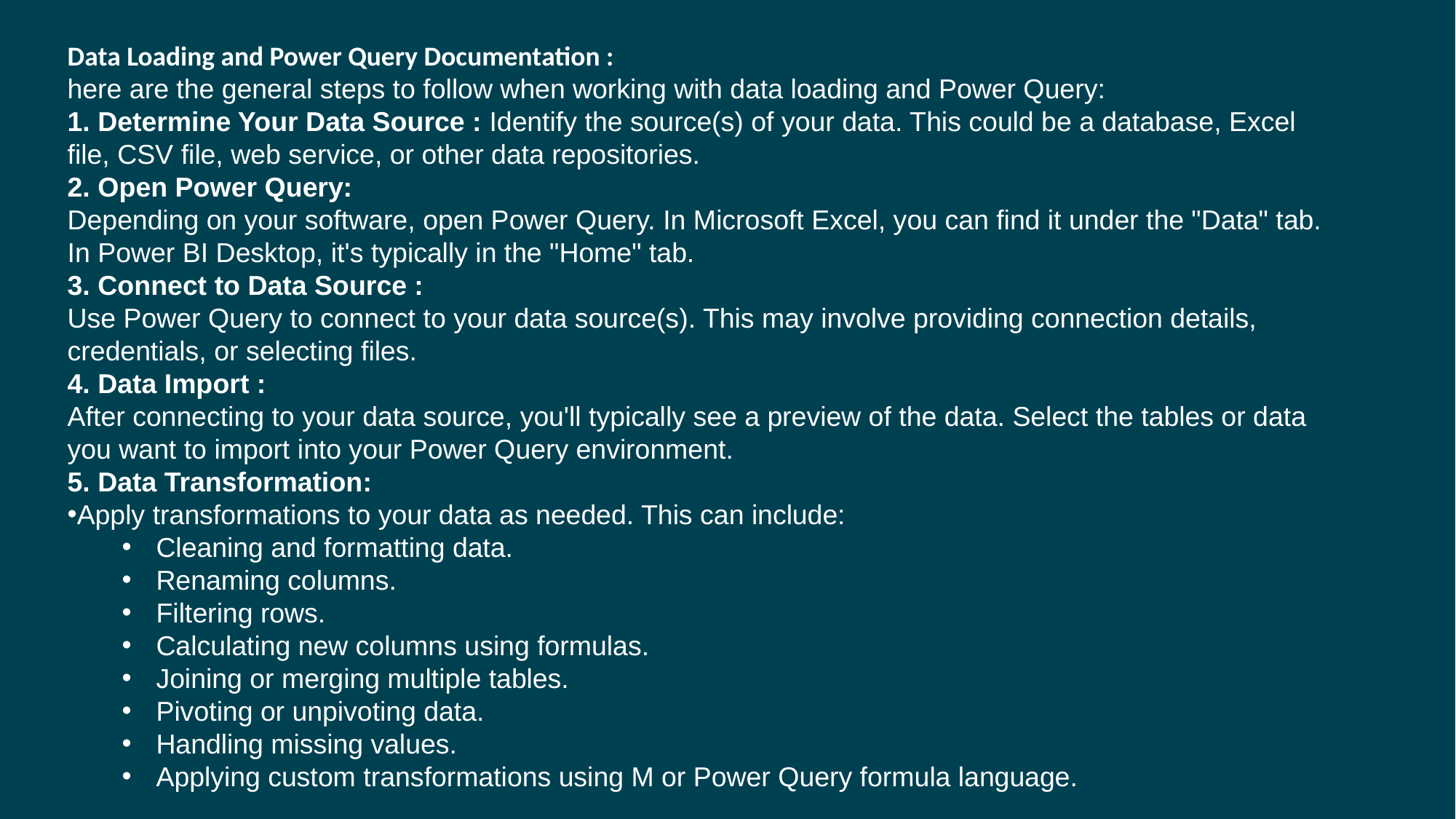

Data Loading and Power Query Documentation :
here are the general steps to follow when working with data loading and Power Query:
1. Determine Your Data Source : Identify the source(s) of your data. This could be a database, Excel file, CSV file, web service, or other data repositories.
2. Open Power Query:
Depending on your software, open Power Query. In Microsoft Excel, you can find it under the "Data" tab. In Power BI Desktop, it's typically in the "Home" tab.
3. Connect to Data Source :
Use Power Query to connect to your data source(s). This may involve providing connection details, credentials, or selecting files.
4. Data Import :
After connecting to your data source, you'll typically see a preview of the data. Select the tables or data you want to import into your Power Query environment.
5. Data Transformation:
Apply transformations to your data as needed. This can include:
Cleaning and formatting data.
Renaming columns.
Filtering rows.
Calculating new columns using formulas.
Joining or merging multiple tables.
Pivoting or unpivoting data.
Handling missing values.
Applying custom transformations using M or Power Query formula language.